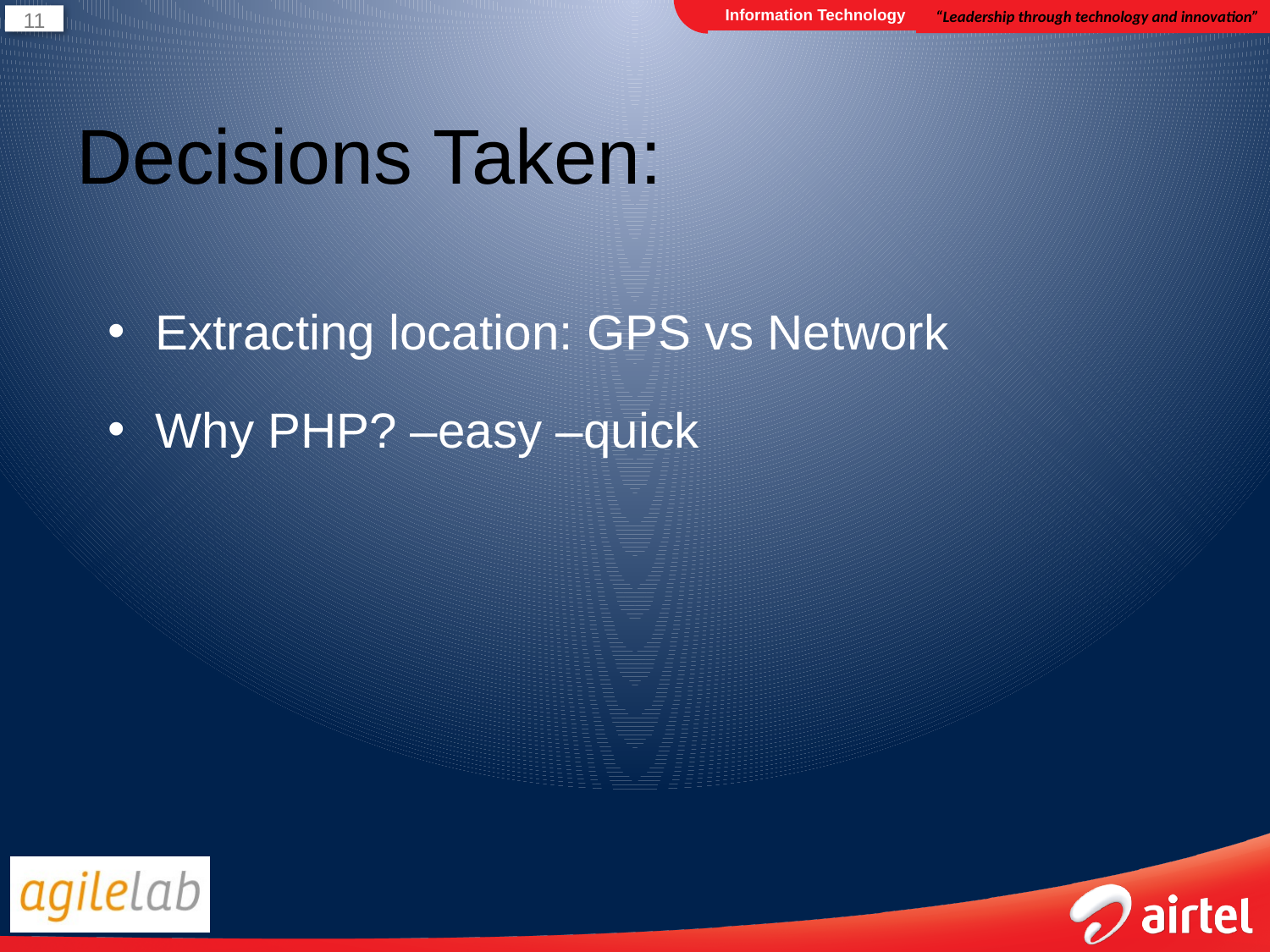

# Decisions Taken:
Extracting location: GPS vs Network
Why PHP? –easy –quick